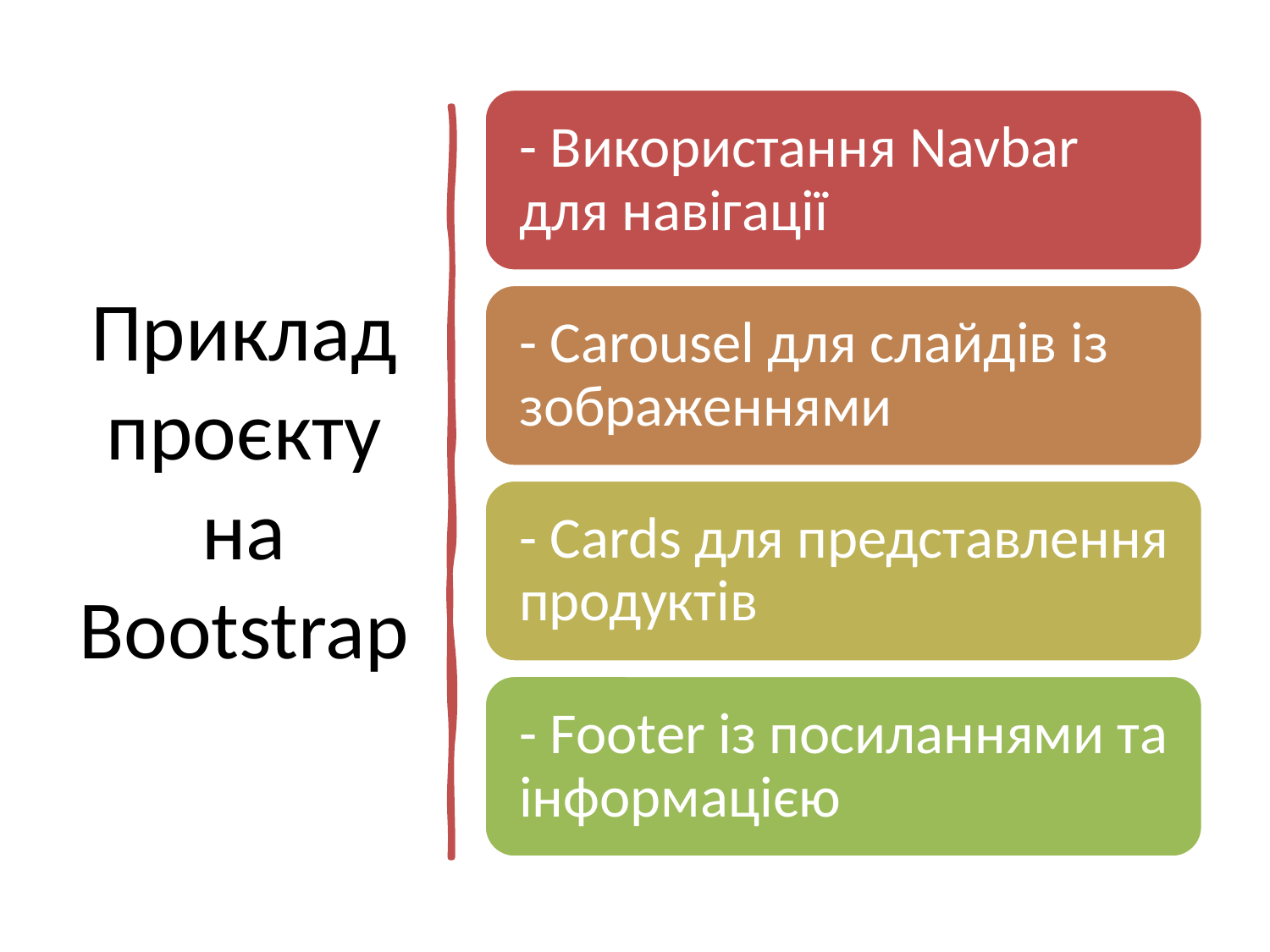

- Використання Navbar для навігації
- Carousel для слайдів із зображеннями
- Cards для представлення продуктів
- Footer із посиланнями та інформацією
# Приклад проєкту на Bootstrap